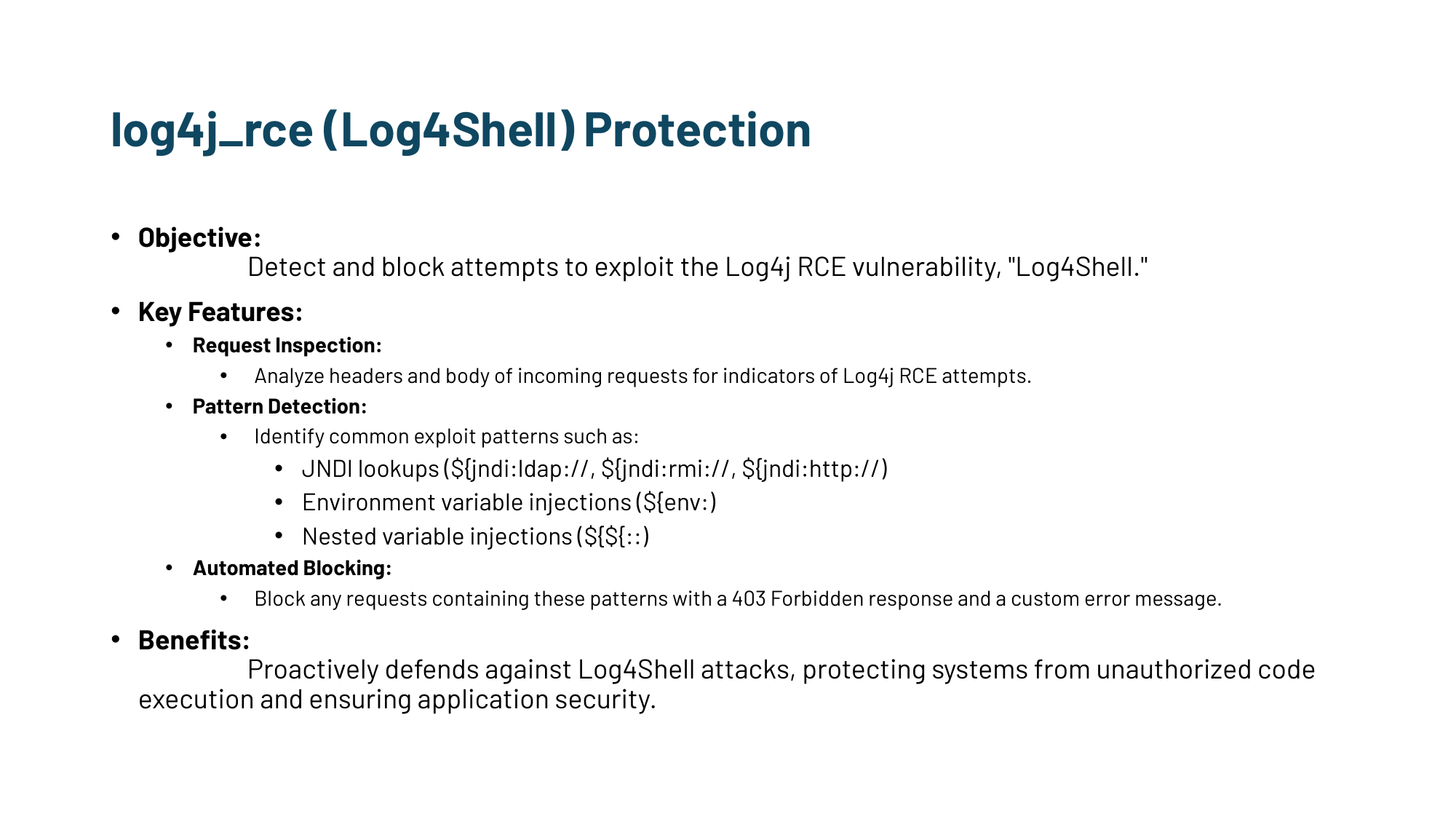

# log4j_rce (Log4Shell) Protection
Objective:
	Detect and block attempts to exploit the Log4j RCE vulnerability, "Log4Shell."
Key Features:
Request Inspection:
Analyze headers and body of incoming requests for indicators of Log4j RCE attempts.
Pattern Detection:
Identify common exploit patterns such as:
JNDI lookups (${jndi:ldap://, ${jndi:rmi://, ${jndi:http://)
Environment variable injections (${env:)
Nested variable injections (${${::)
Automated Blocking:
Block any requests containing these patterns with a 403 Forbidden response and a custom error message.
Benefits:
	Proactively defends against Log4Shell attacks, protecting systems from unauthorized code execution and ensuring application security.